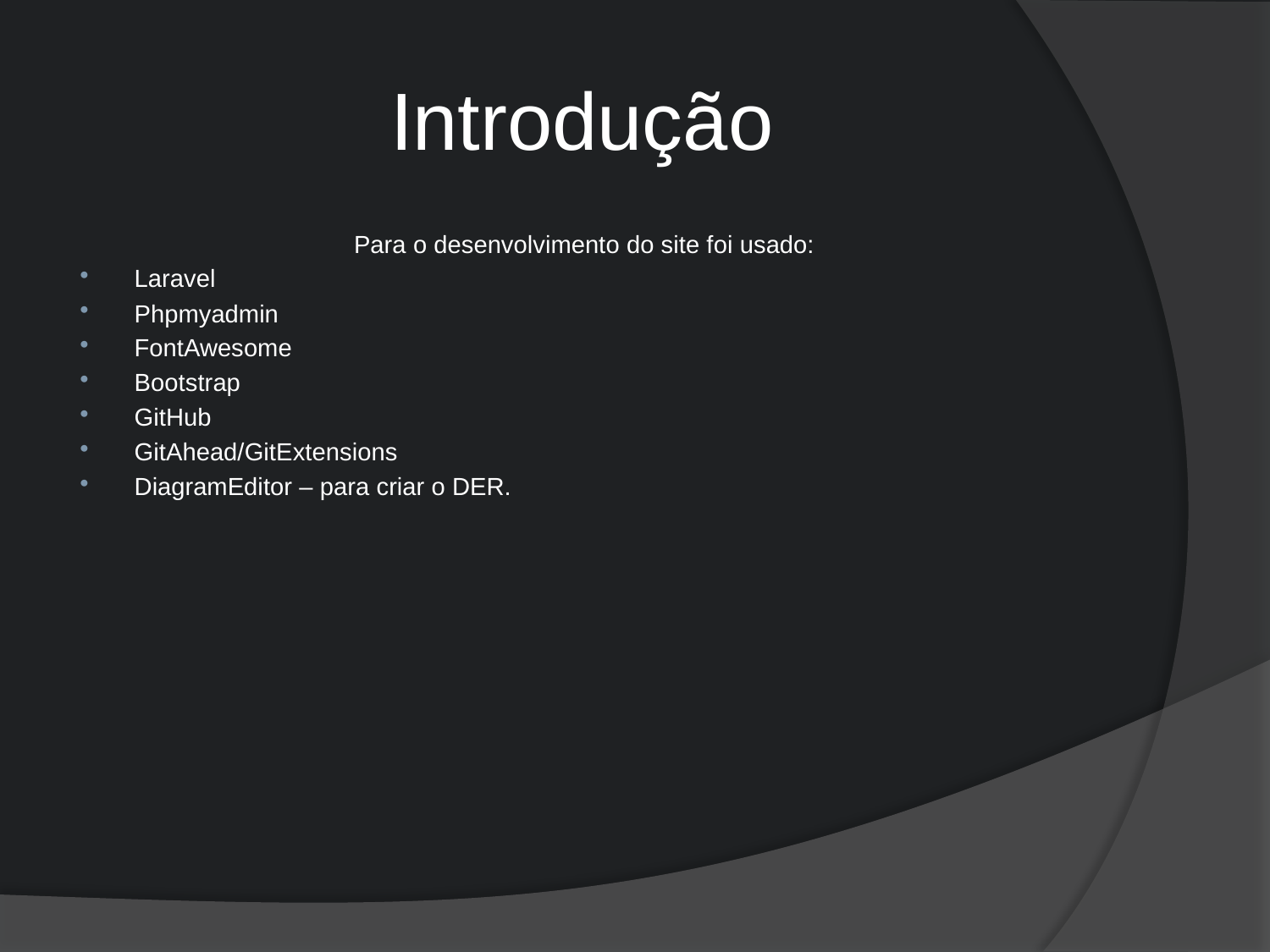

# Introdução
Para o desenvolvimento do site foi usado:
Laravel
Phpmyadmin
FontAwesome
Bootstrap
GitHub
GitAhead/GitExtensions
DiagramEditor – para criar o DER.